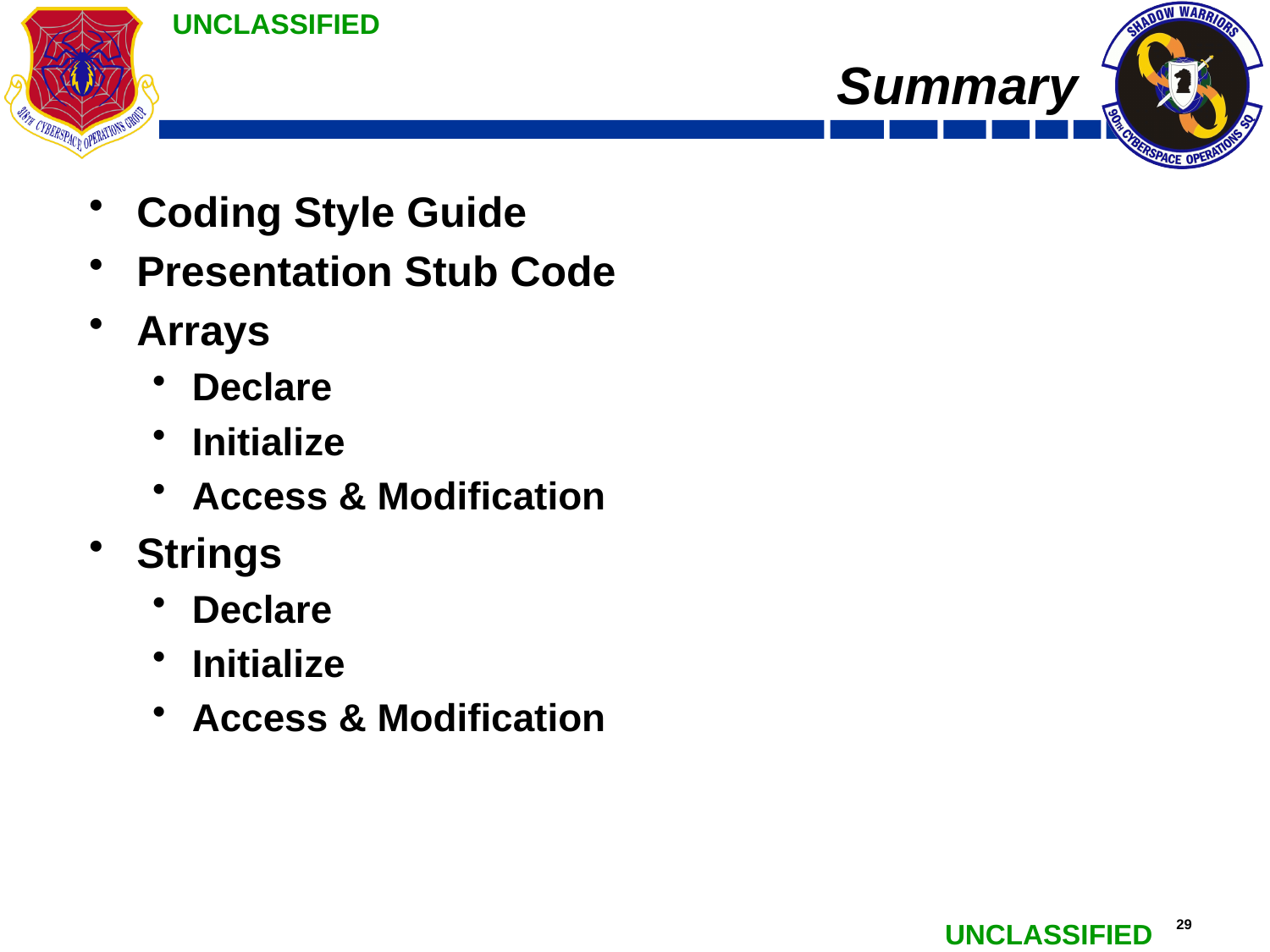

# Summary
Coding Style Guide
Presentation Stub Code
Arrays
Declare
Initialize
Access & Modification
Strings
Declare
Initialize
Access & Modification